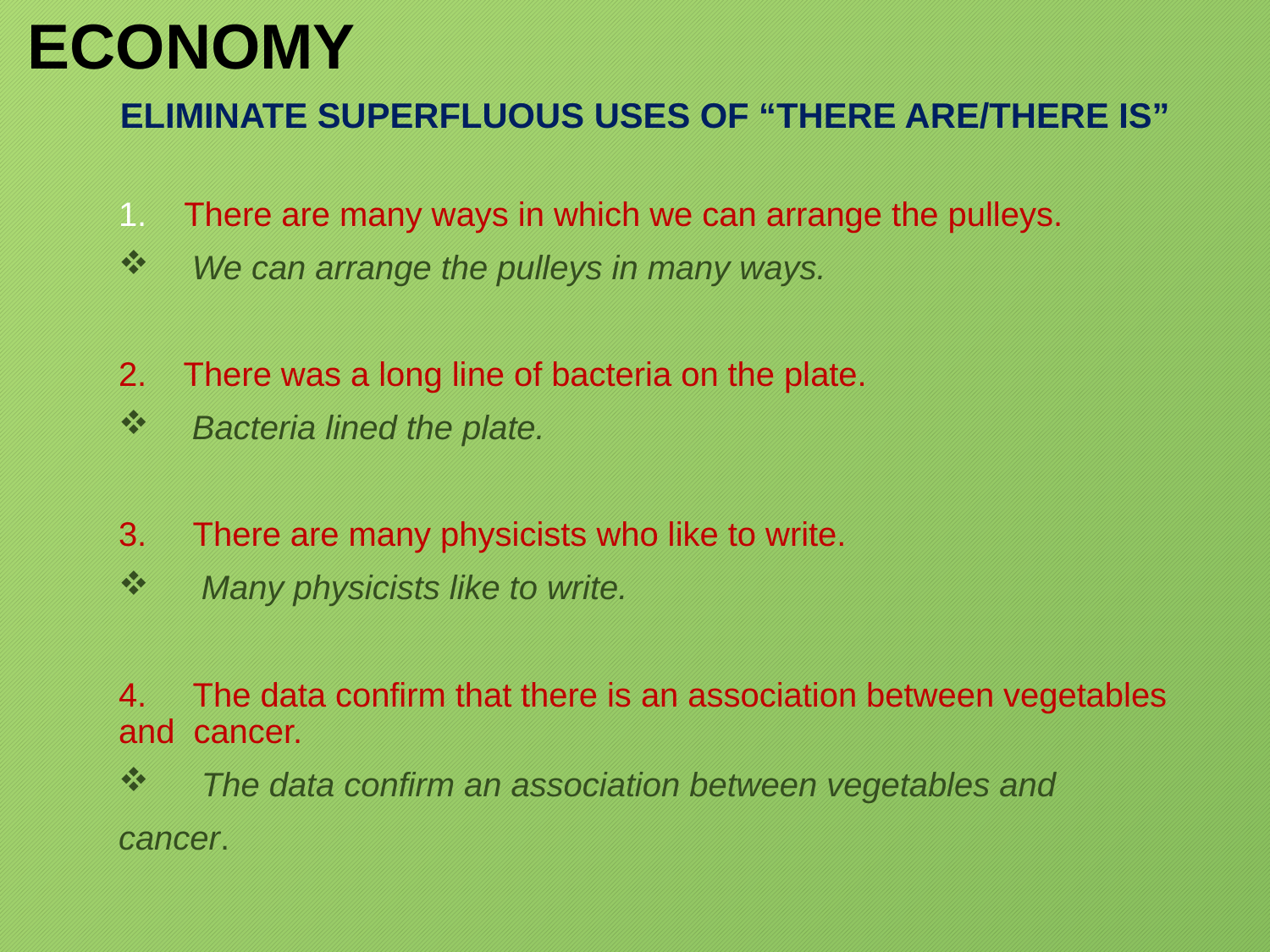

# ECONOMY
ELIMINATE SUPERFLUOUS USES OF “THERE ARE/THERE IS”
1.    There are many ways in which we can arrange the pulleys.
   We can arrange the pulleys in many ways.

2.    There was a long line of bacteria on the plate.
   Bacteria lined the plate.

3.     There are many physicists who like to write.
    Many physicists like to write.

4.     The data confirm that there is an association between vegetables and  cancer.
    The data confirm an association between vegetables and
cancer.